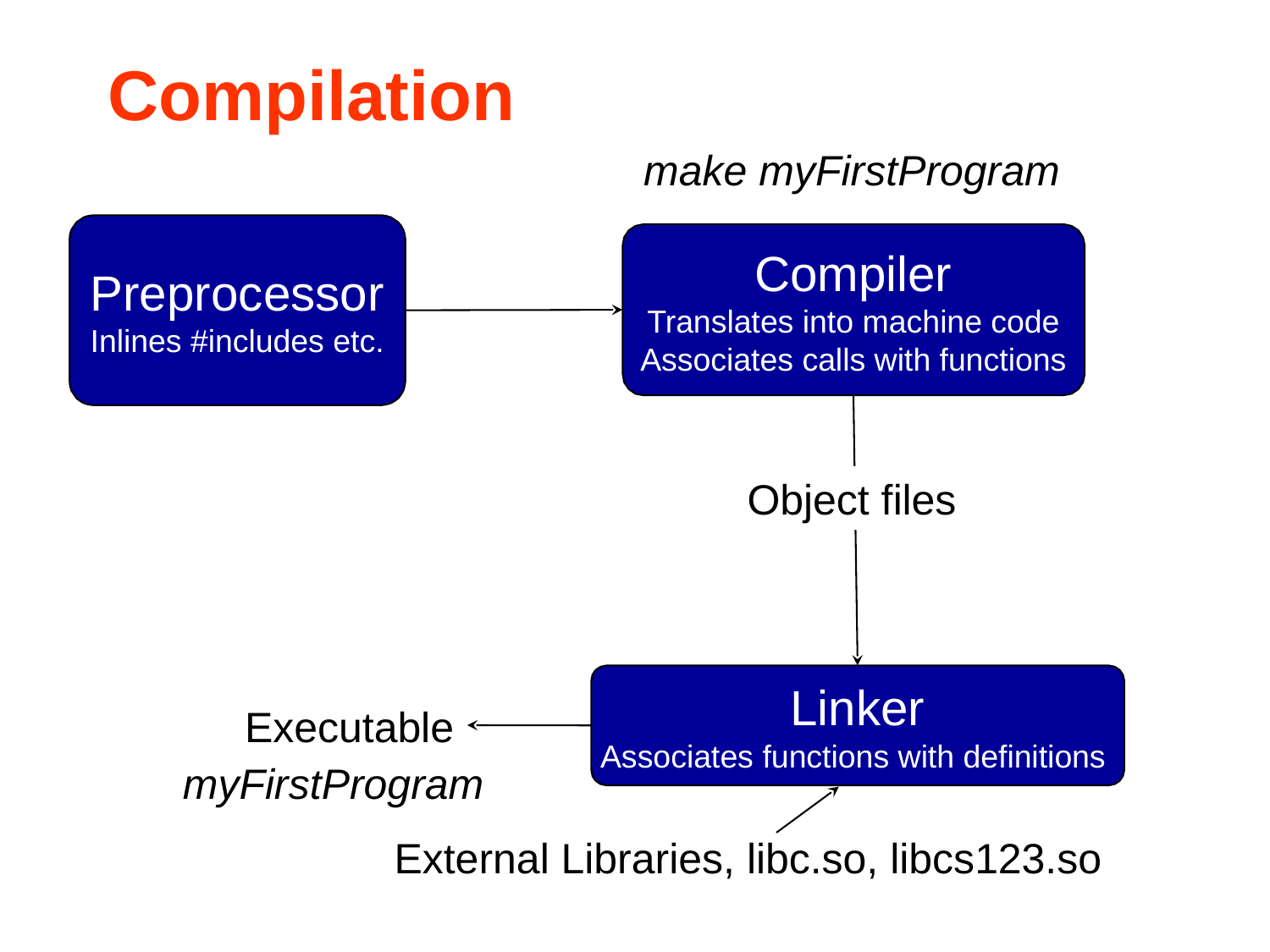

Compilation
make myFirstProgram

Preprocessor
Inlines #includes etc.

Compiler
Translates into machine code
Associates calls with functions

Object files

Linker
Associates functions with definitions
Executable

myFirstProgram

External Libraries, libc.so, libcs123.so